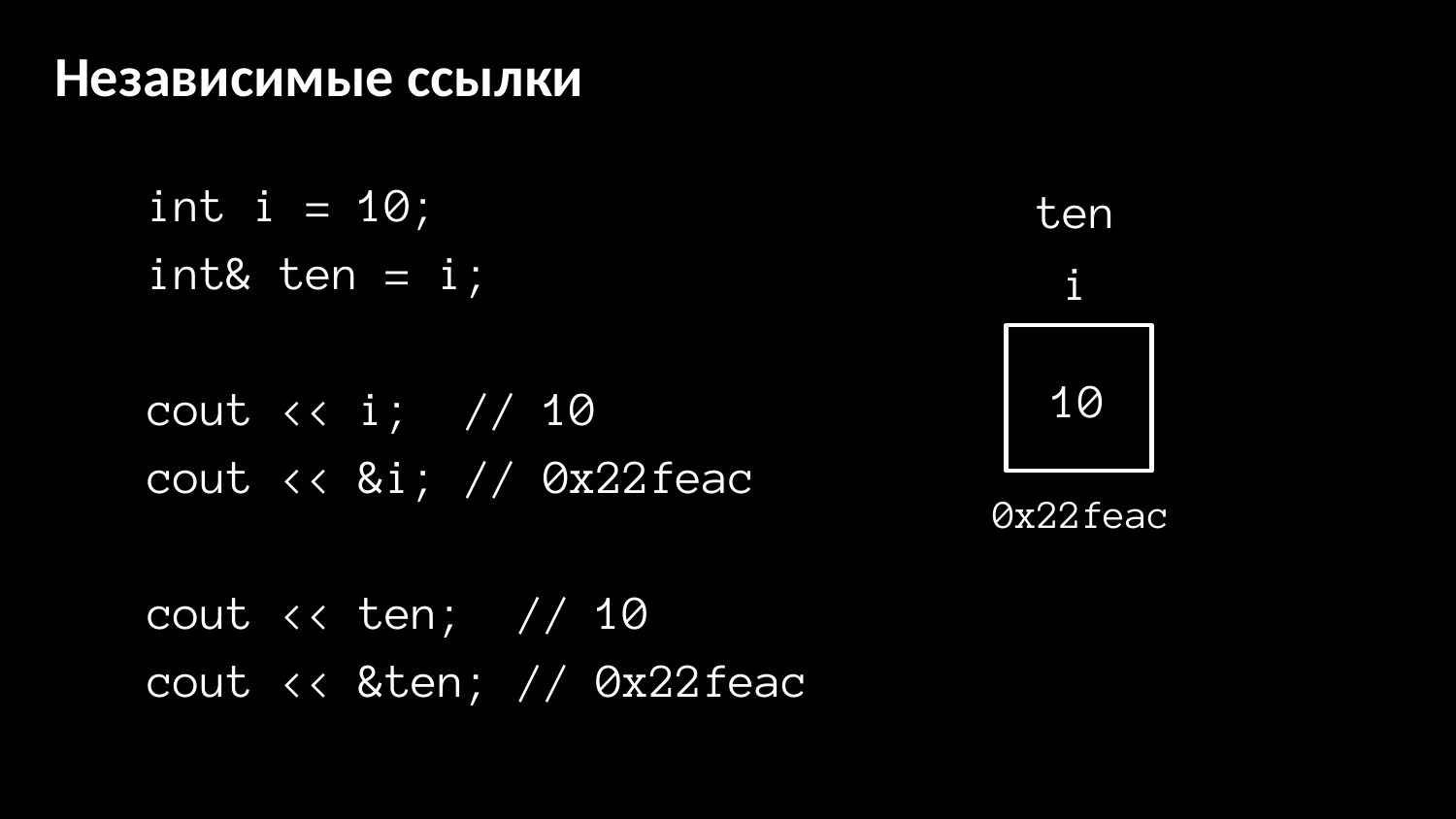

# Независимые ссылки
int i = 10;
int& ten = i;

cout << i;  // 10
cout << &i; // 0x22feac

cout << ten;  // 10
cout << &ten; // 0x22feac

ten
i
10
0x22feac